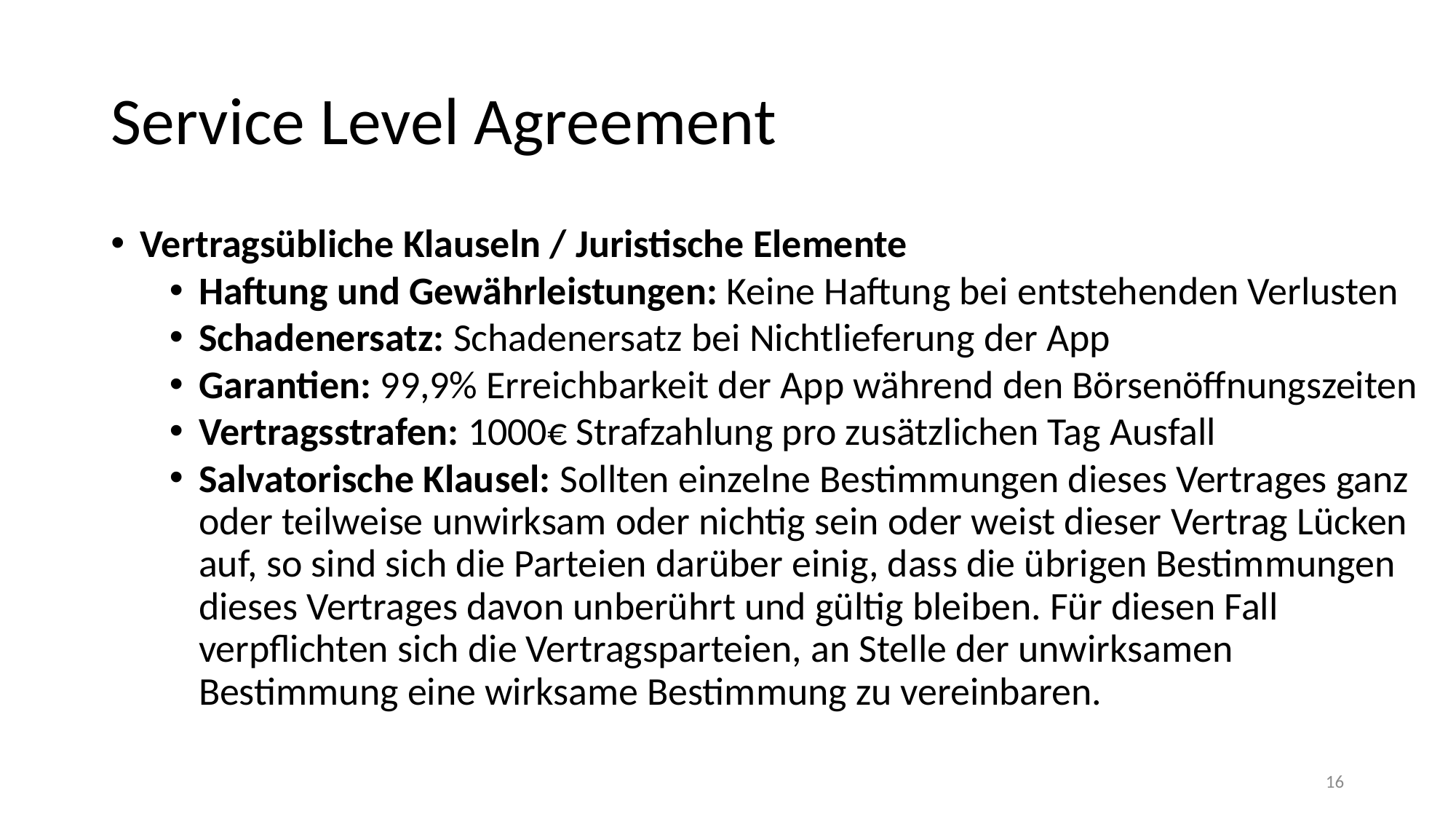

# Service Level Agreement
Vertragsübliche Klauseln / Juristische Elemente
Haftung und Gewährleistungen: Keine Haftung bei entstehenden Verlusten
Schadenersatz: Schadenersatz bei Nichtlieferung der App
Garantien: 99,9% Erreichbarkeit der App während den Börsenöffnungszeiten
Vertragsstrafen: 1000€ Strafzahlung pro zusätzlichen Tag Ausfall
Salvatorische Klausel: Sollten einzelne Bestimmungen dieses Vertrages ganz oder teilweise unwirksam oder nichtig sein oder weist dieser Vertrag Lücken auf, so sind sich die Parteien darüber einig, dass die übri­gen Bestimmungen dieses Vertrages davon unberührt und gültig bleiben. Für diesen Fall verpflichten sich die Vertragsparteien, an Stelle der unwirksamen Bestimmung eine wirksame Bestimmung zu vereinbaren.
16